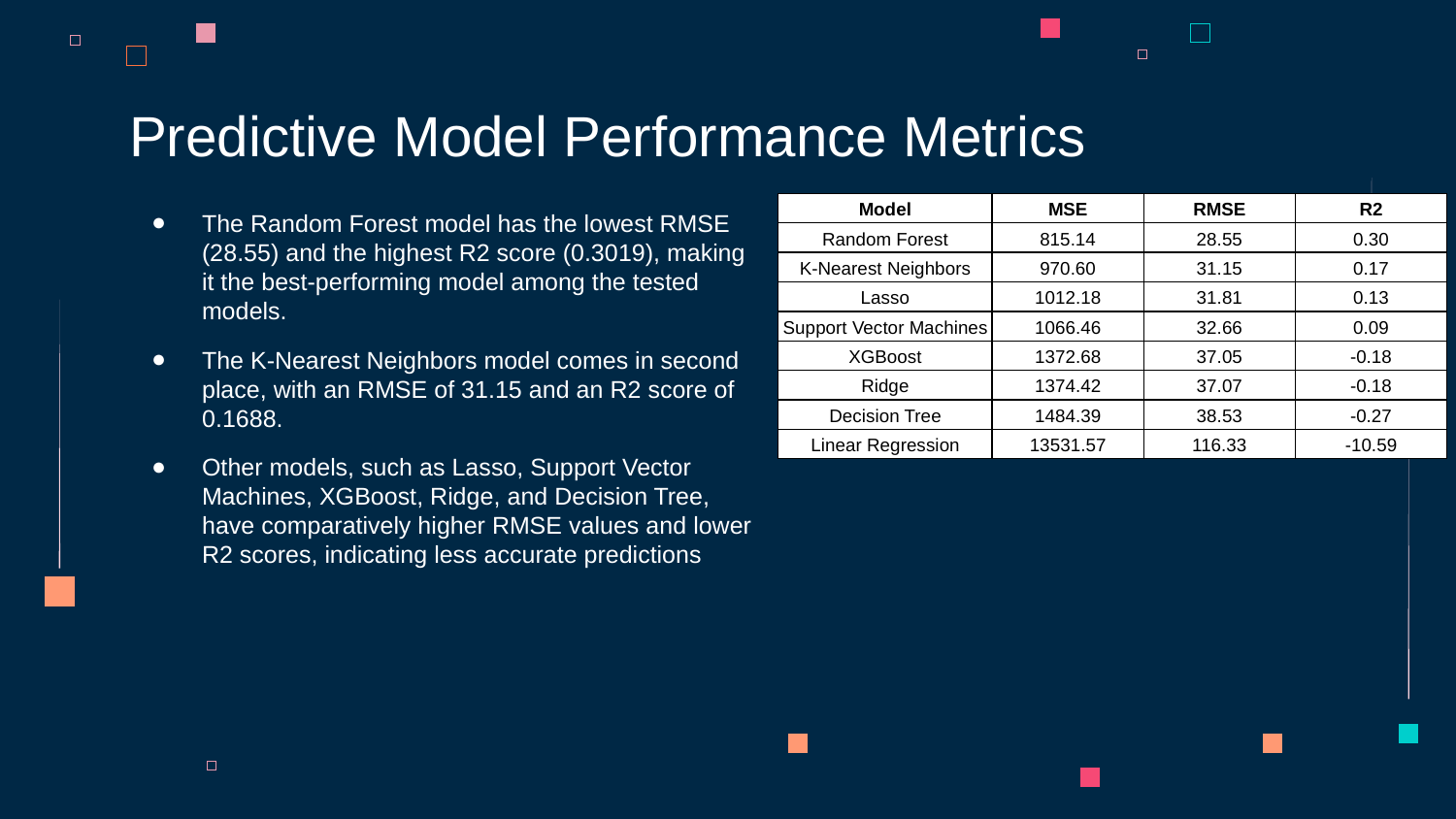

# Predictive Model Performance Metrics

The Random Forest model has the lowest RMSE (28.55) and the highest R2 score (0.3019), making it the best-performing model among the tested models.
The K-Nearest Neighbors model comes in second place, with an RMSE of 31.15 and an R2 score of 0.1688.
Other models, such as Lasso, Support Vector Machines, XGBoost, Ridge, and Decision Tree, have comparatively higher RMSE values and lower R2 scores, indicating less accurate predictions
| Model | MSE | RMSE | R2 |
| --- | --- | --- | --- |
| Random Forest | 815.14 | 28.55 | 0.30 |
| K-Nearest Neighbors | 970.60 | 31.15 | 0.17 |
| Lasso | 1012.18 | 31.81 | 0.13 |
| Support Vector Machines | 1066.46 | 32.66 | 0.09 |
| XGBoost | 1372.68 | 37.05 | -0.18 |
| Ridge | 1374.42 | 37.07 | -0.18 |
| Decision Tree | 1484.39 | 38.53 | -0.27 |
| Linear Regression | 13531.57 | 116.33 | -10.59 |